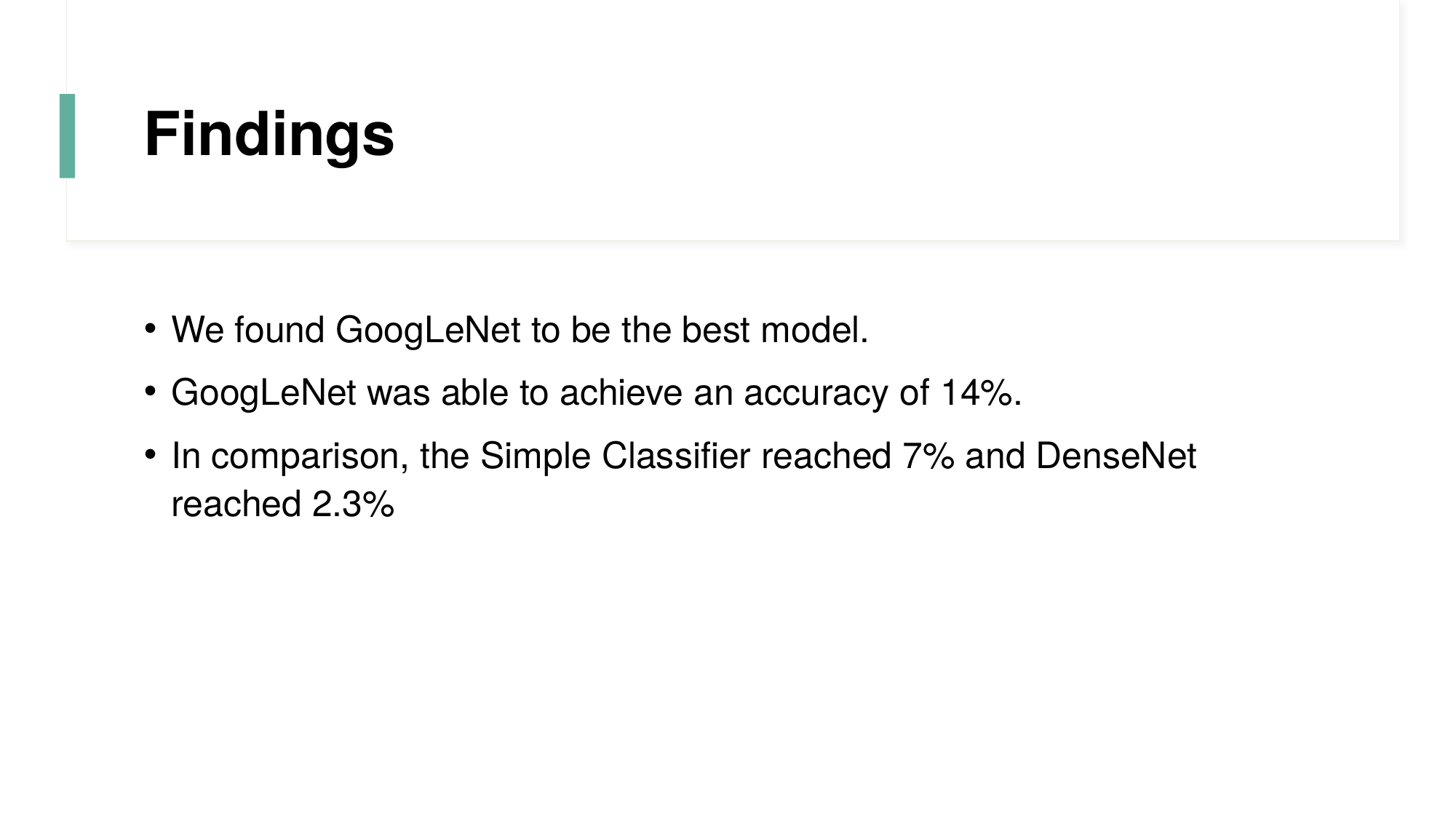

# Findings
We found GoogLeNet to be the best model.
GoogLeNet was able to achieve an accuracy of 14%.
In comparison, the Simple Classifier reached 7% and DenseNet reached 2.3%